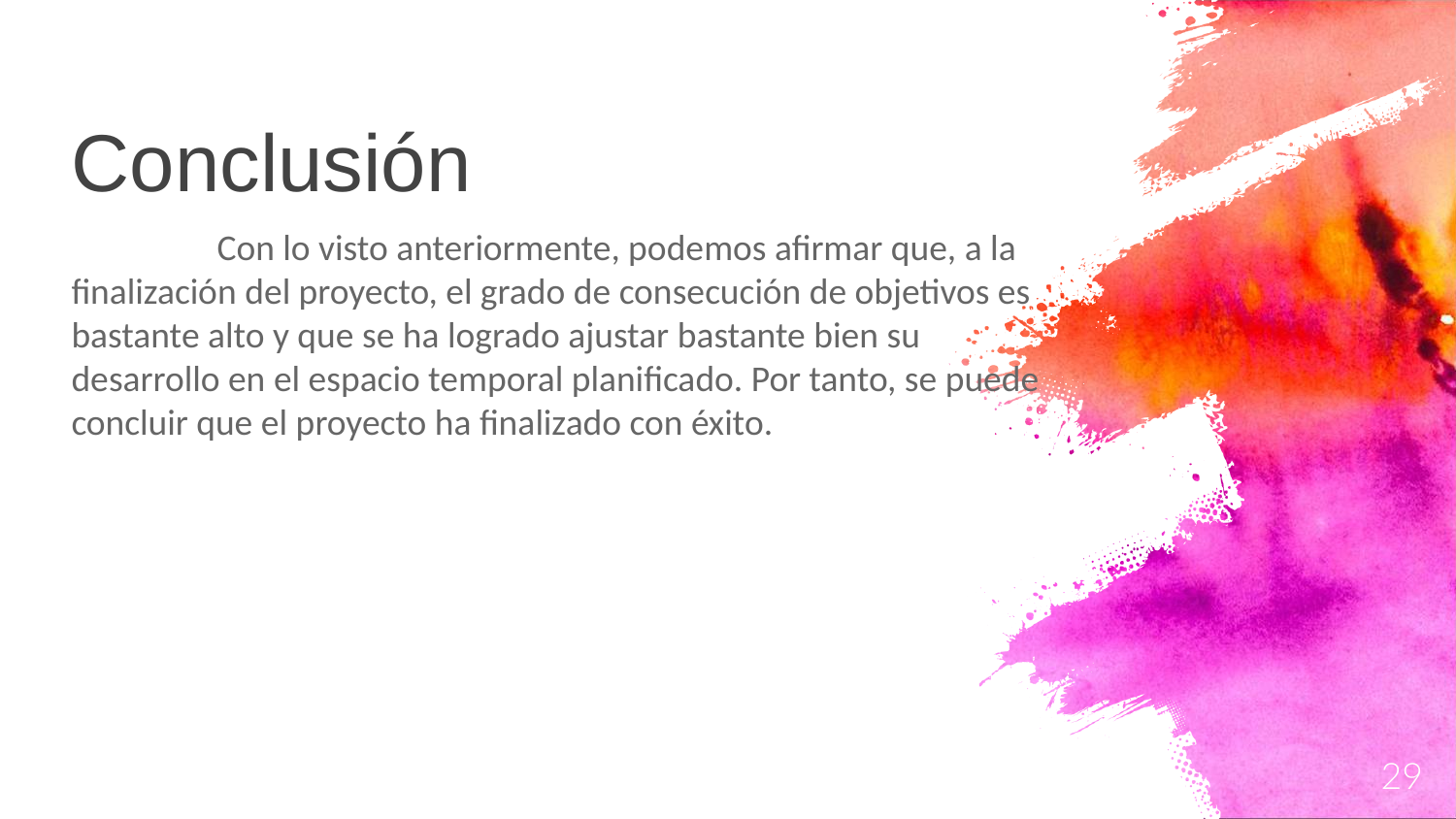

Conclusión
	Con lo visto anteriormente, podemos afirmar que, a la finalización del proyecto, el grado de consecución de objetivos es bastante alto y que se ha logrado ajustar bastante bien su desarrollo en el espacio temporal planificado. Por tanto, se puede concluir que el proyecto ha finalizado con éxito.
29